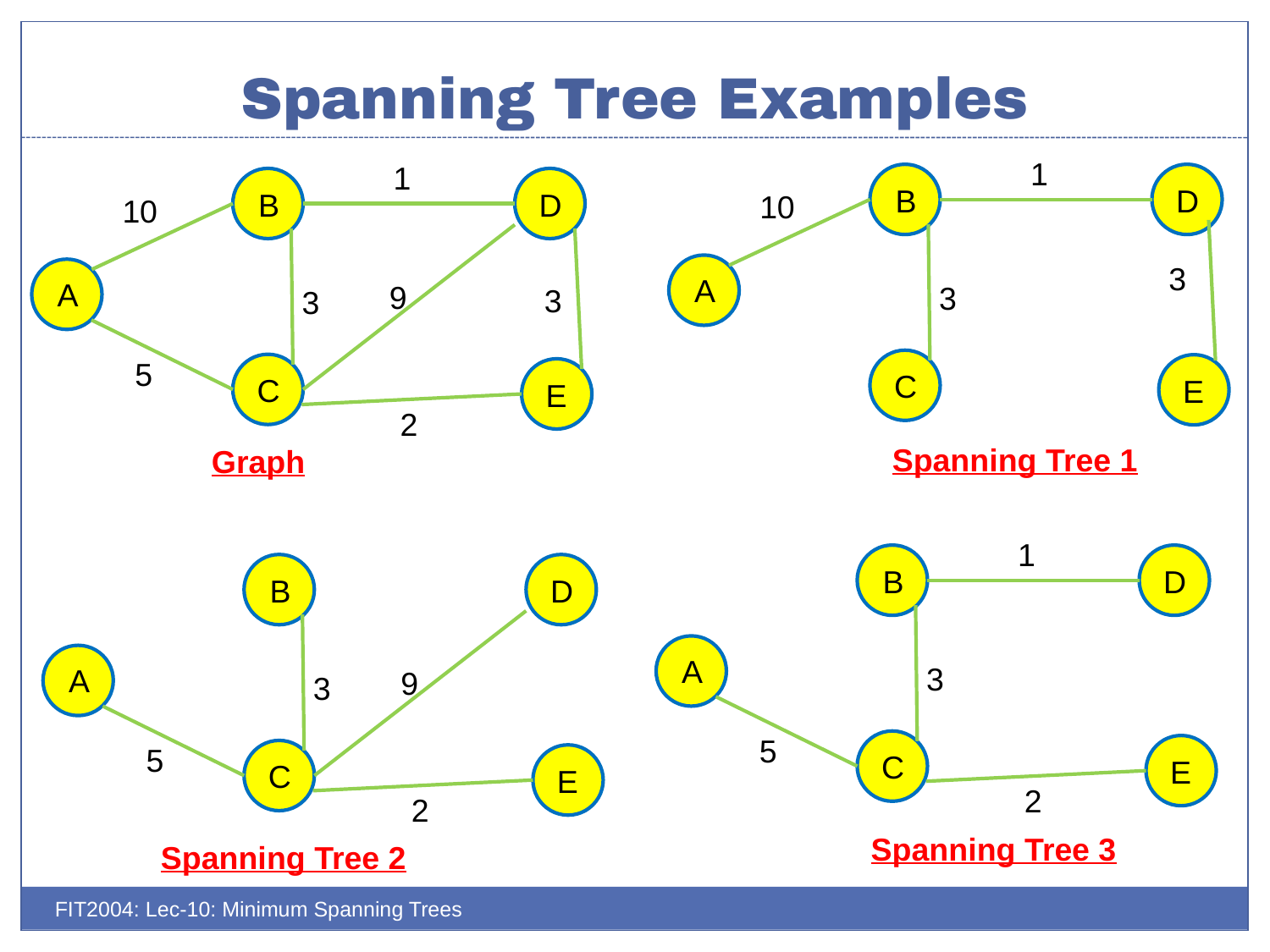

# Spanning Tree Examples
1

B
D
10
3

3

C
E
1

B
D
10

A
9
3
5

C
E
2
A
3
Spanning Tree 1
Graph
1

B
D

A
3
5

C
E
2

B
D

A
9
3
5

C
E
2
Spanning Tree 3
Spanning Tree 2
FIT2004: Lec-10: Minimum Spanning Trees